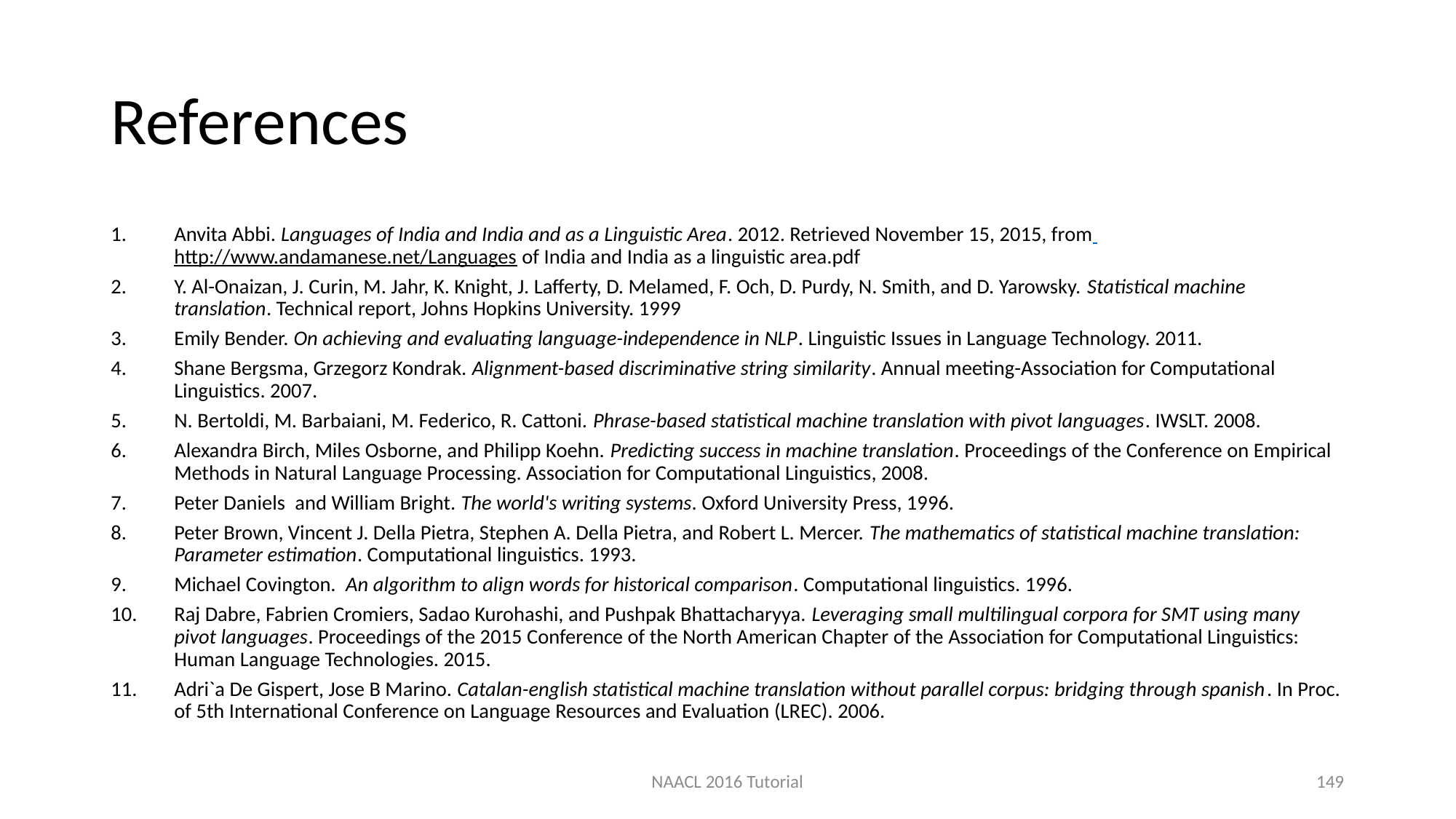

# References
Anvita Abbi. Languages of India and India and as a Linguistic Area. 2012. Retrieved November 15, 2015, from http://www.andamanese.net/Languages of India and India as a linguistic area.pdf
Y. Al-Onaizan, J. Curin, M. Jahr, K. Knight, J. Lafferty, D. Melamed, F. Och, D. Purdy, N. Smith, and D. Yarowsky. Statistical machine translation. Technical report, Johns Hopkins University. 1999
Emily Bender. On achieving and evaluating language-independence in NLP. Linguistic Issues in Language Technology. 2011.
Shane Bergsma, Grzegorz Kondrak. Alignment-based discriminative string similarity. Annual meeting-Association for Computational Linguistics. 2007.
N. Bertoldi, M. Barbaiani, M. Federico, R. Cattoni. Phrase-based statistical machine translation with pivot languages. IWSLT. 2008.
Alexandra Birch, Miles Osborne, and Philipp Koehn. Predicting success in machine translation. Proceedings of the Conference on Empirical Methods in Natural Language Processing. Association for Computational Linguistics, 2008.
Peter Daniels  and William Bright. The world's writing systems. Oxford University Press, 1996.
Peter Brown, Vincent J. Della Pietra, Stephen A. Della Pietra, and Robert L. Mercer. The mathematics of statistical machine translation: Parameter estimation. Computational linguistics. 1993.
Michael Covington.  An algorithm to align words for historical comparison. Computational linguistics. 1996.
Raj Dabre, Fabrien Cromiers, Sadao Kurohashi, and Pushpak Bhattacharyya. Leveraging small multilingual corpora for SMT using many pivot languages. Proceedings of the 2015 Conference of the North American Chapter of the Association for Computational Linguistics: Human Language Technologies. 2015.
Adri`a De Gispert, Jose B Marino. Catalan-english statistical machine translation without parallel corpus: bridging through spanish. In Proc. of 5th International Conference on Language Resources and Evaluation (LREC). 2006.
NAACL 2016 Tutorial
149